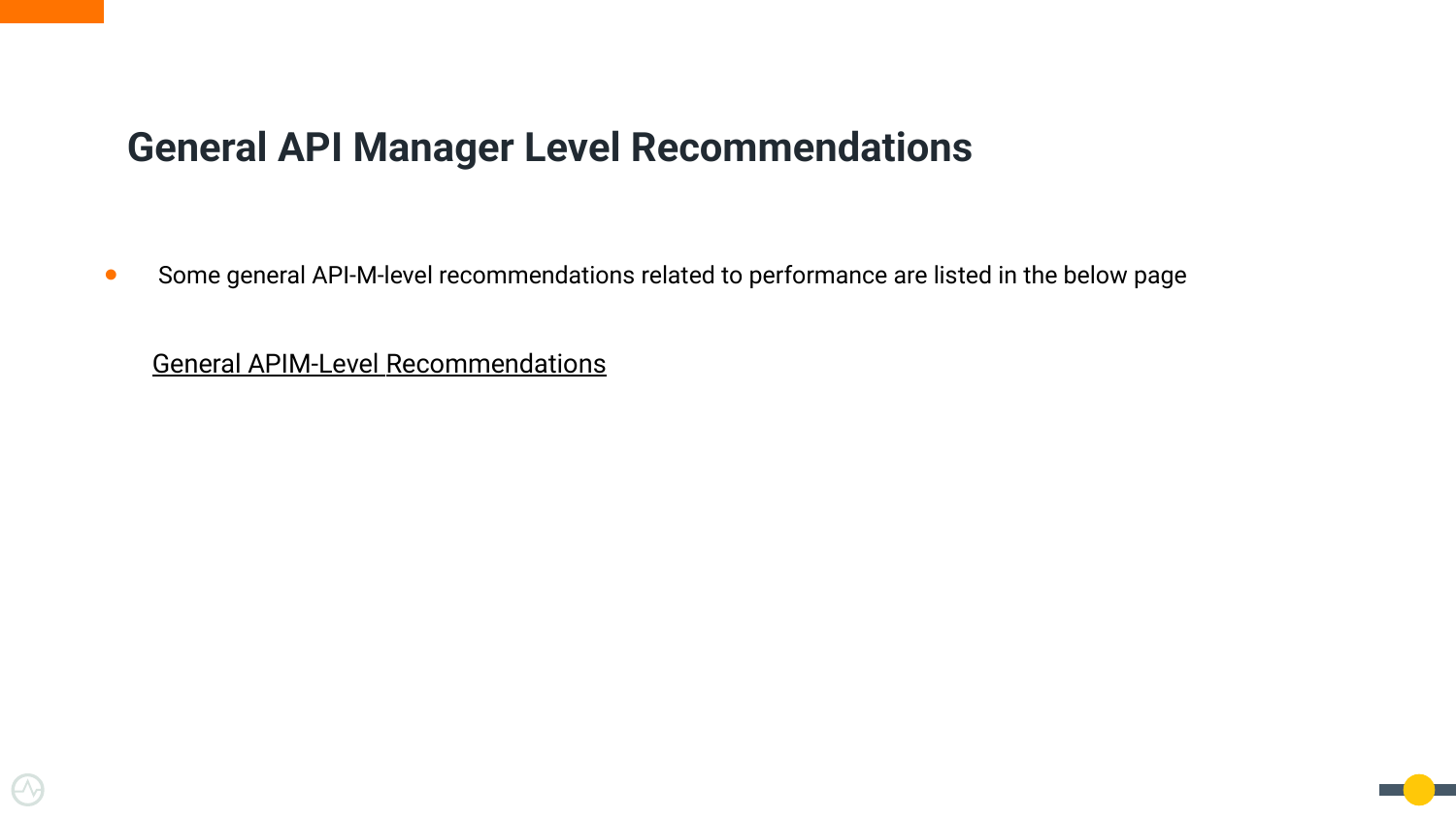

# General API Manager Level Recommendations

 Some general API-M-level recommendations related to performance are listed in the below page

General APIM-Level Recommendations